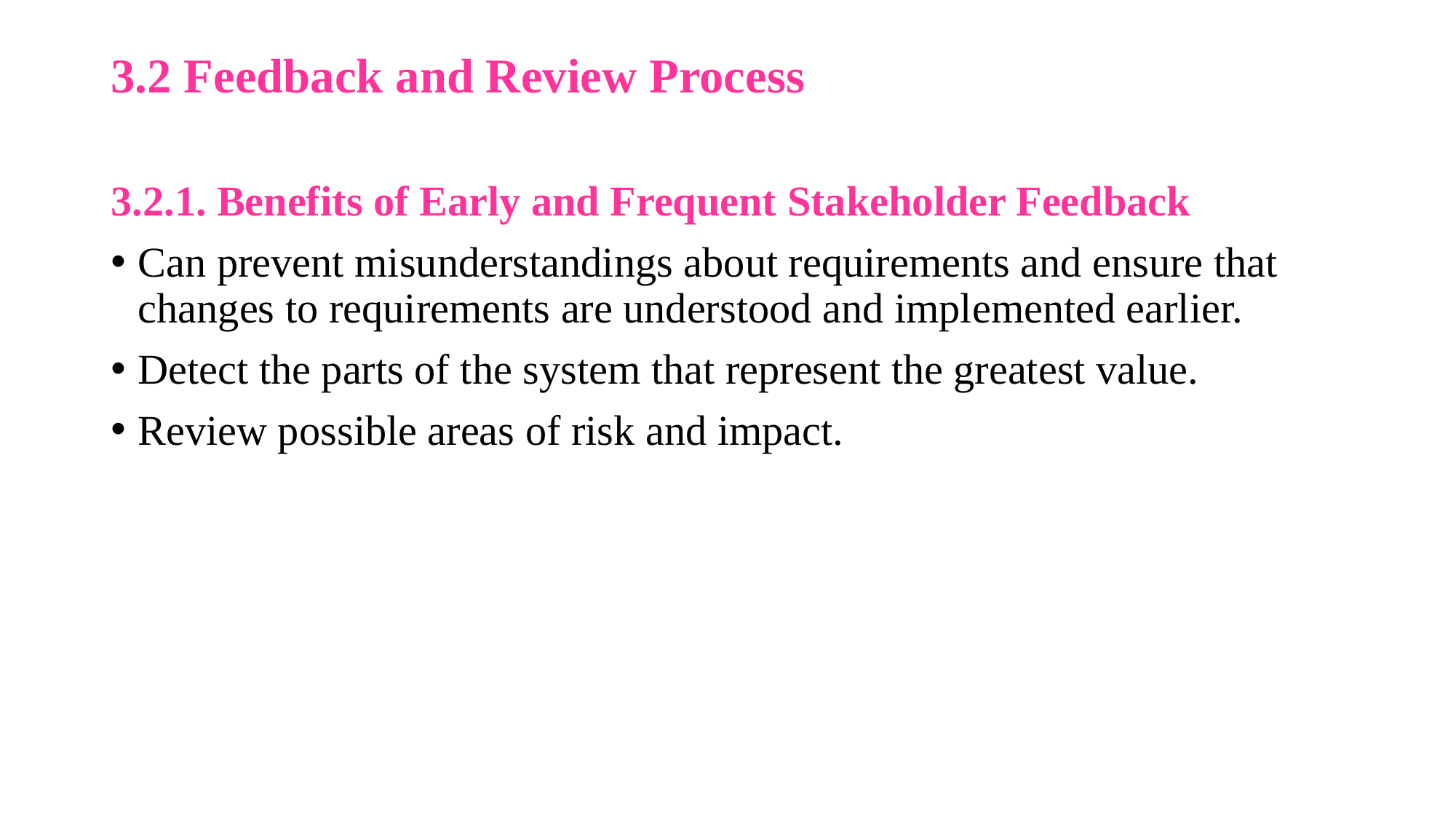

3.2 Feedback and Review Process

3.2.1. Benefits of Early and Frequent Stakeholder Feedback
Can prevent misunderstandings about requirements and ensure that changes to requirements are understood and implemented earlier.
Detect the parts of the system that represent the greatest value.
Review possible areas of risk and impact.